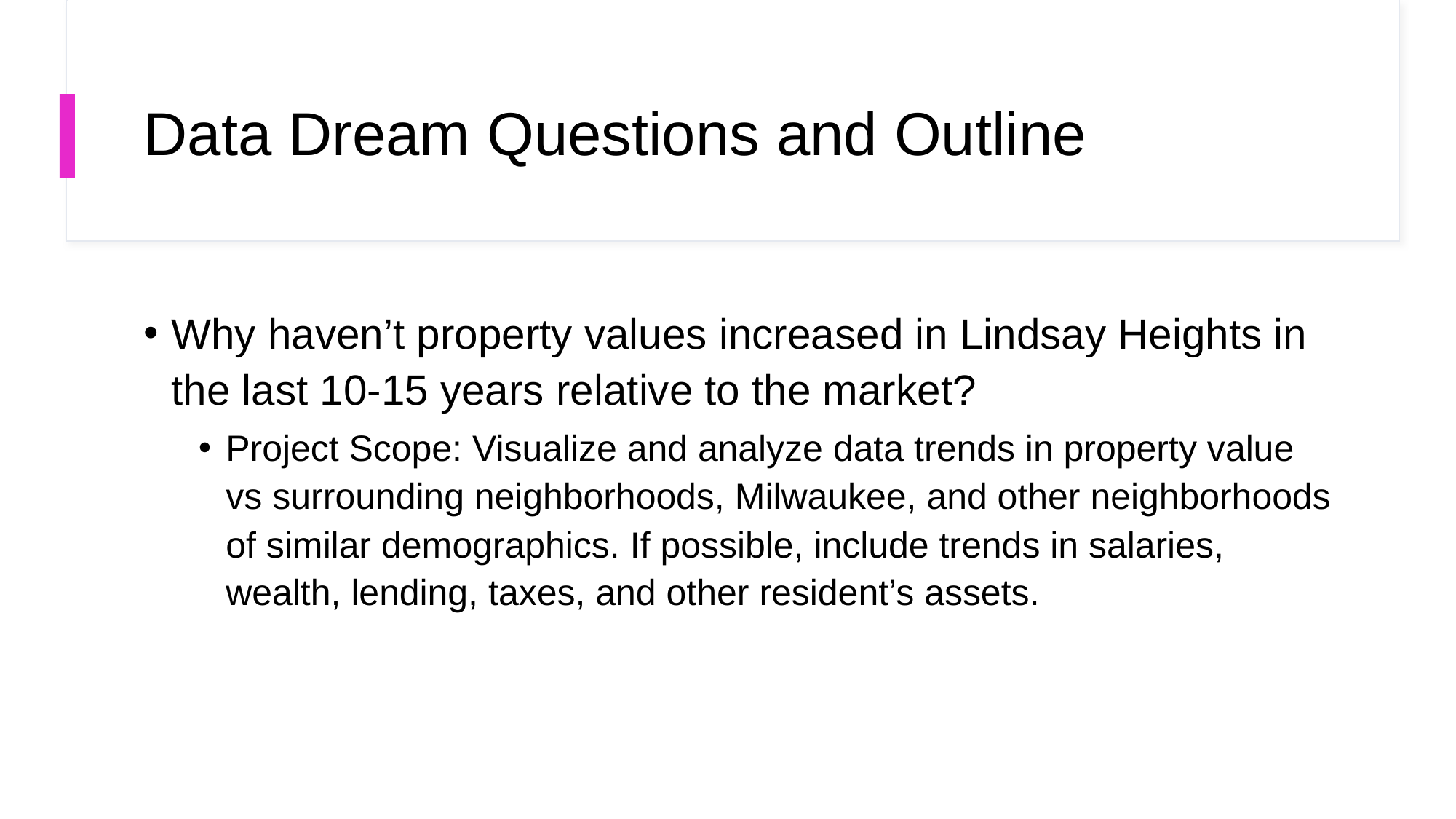

# Data Dream Questions and Outline
Why haven’t property values increased in Lindsay Heights in the last 10-15 years relative to the market?
Project Scope: Visualize and analyze data trends in property value vs surrounding neighborhoods, Milwaukee, and other neighborhoods of similar demographics. If possible, include trends in salaries, wealth, lending, taxes, and other resident’s assets.